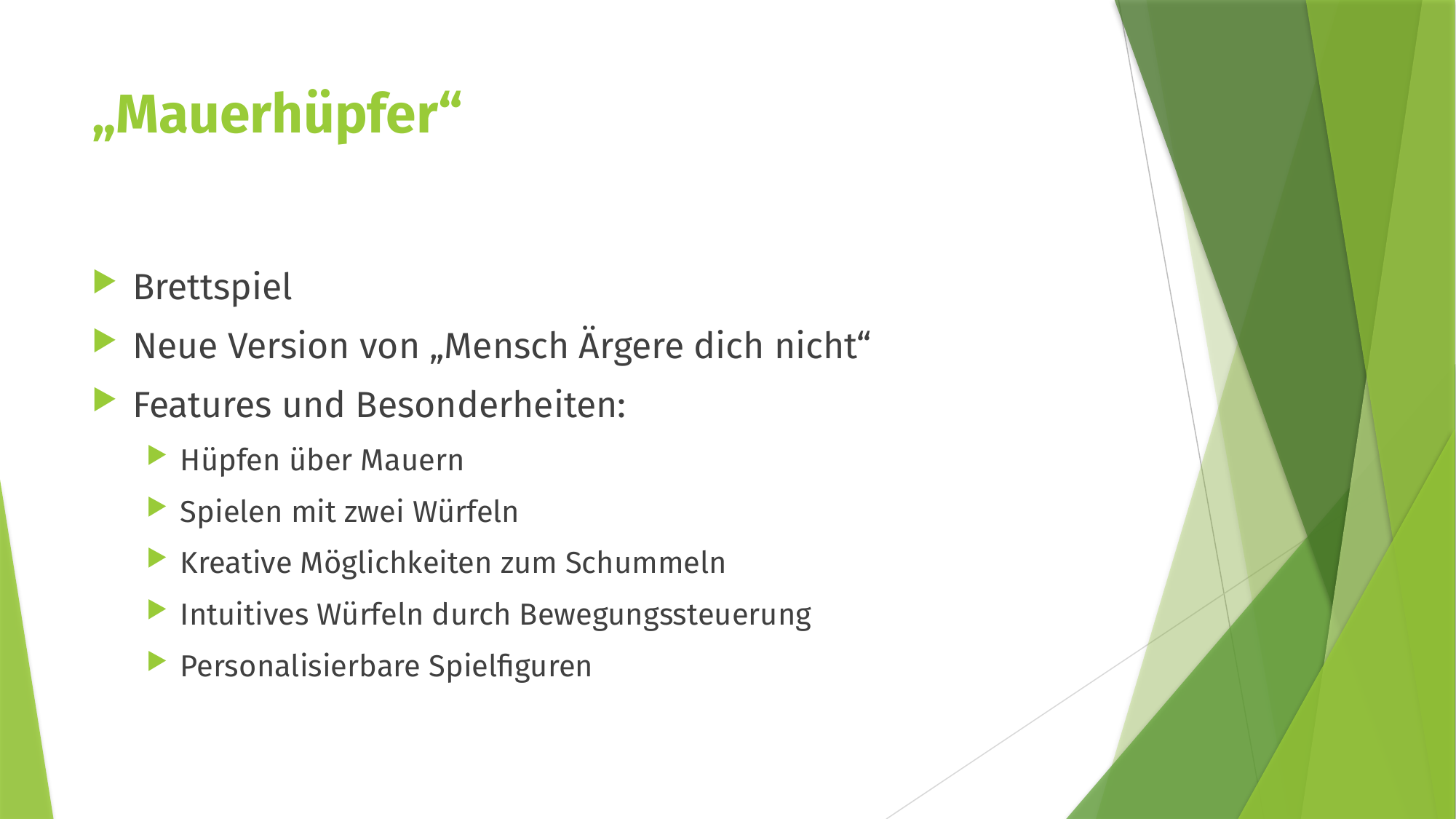

# „Mauerhüpfer“
Brettspiel
Neue Version von „Mensch Ärgere dich nicht“
Features und Besonderheiten:
Hüpfen über Mauern
Spielen mit zwei Würfeln
Kreative Möglichkeiten zum Schummeln
Intuitives Würfeln durch Bewegungssteuerung
Personalisierbare Spielfiguren